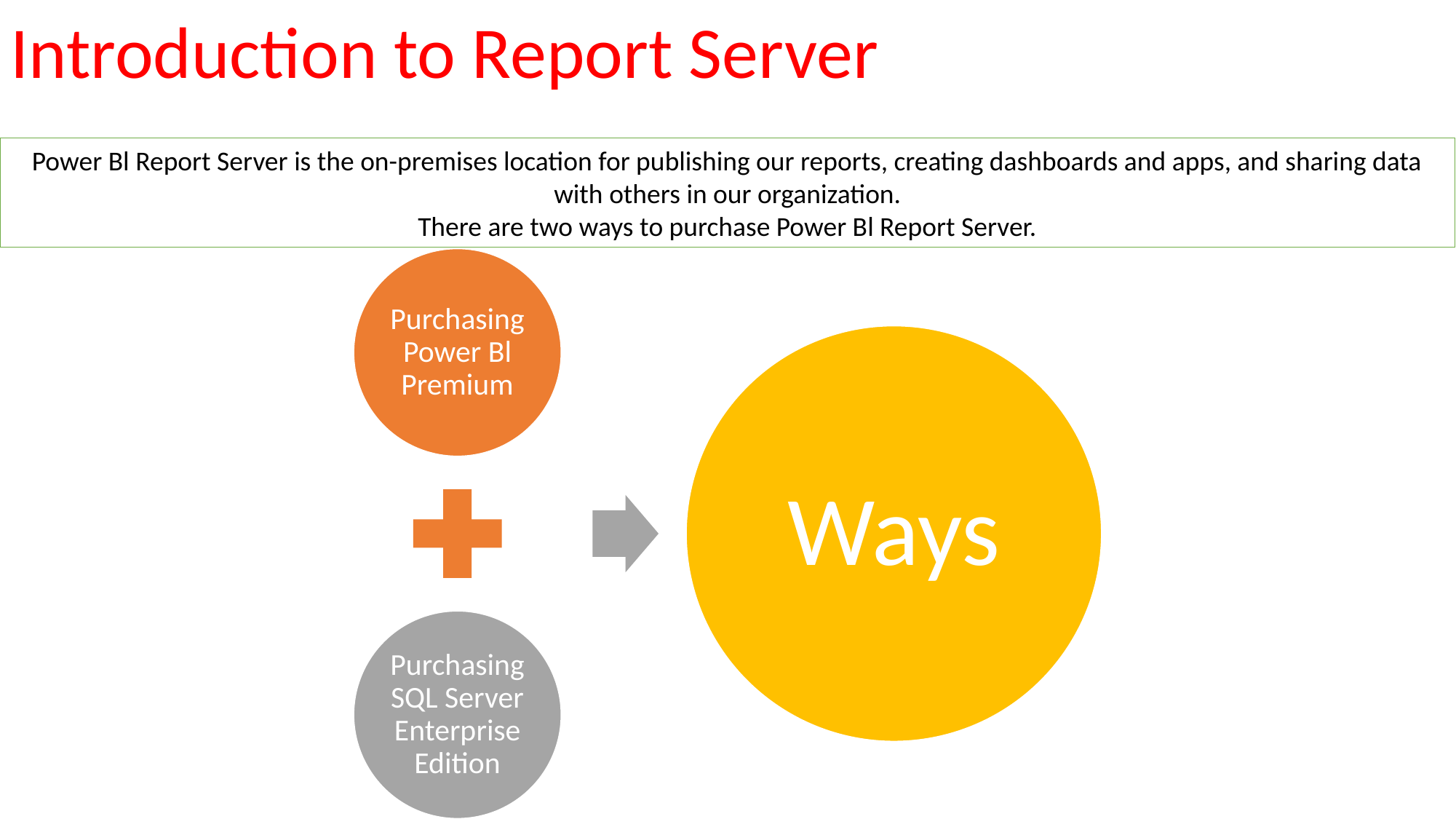

Introduction to Report Server
Power Bl Report Server is the on-premises location for publishing our reports, creating dashboards and apps, and sharing data with others in our organization.
There are two ways to purchase Power Bl Report Server.
Purchasing Power Bl Premium

Purchasing SQL Server Enterprise Edition

Ways